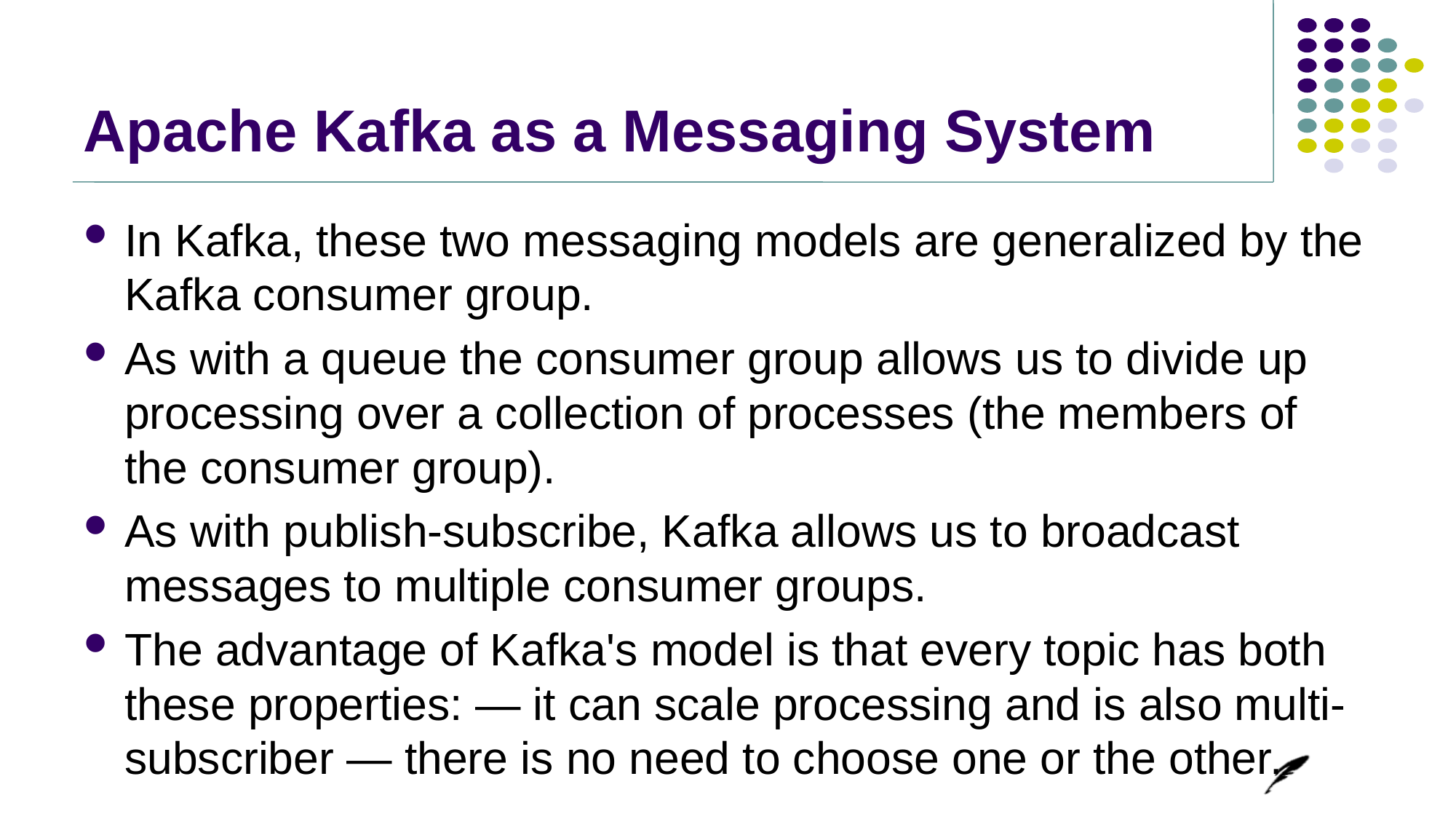

# Apache Kafka as a Messaging System
In Kafka, these two messaging models are generalized by the Kafka consumer group.
As with a queue the consumer group allows us to divide up processing over a collection of processes (the members of the consumer group).
As with publish-subscribe, Kafka allows us to broadcast messages to multiple consumer groups.
The advantage of Kafka's model is that every topic has both these properties: — it can scale processing and is also multi-subscriber — there is no need to choose one or the other.